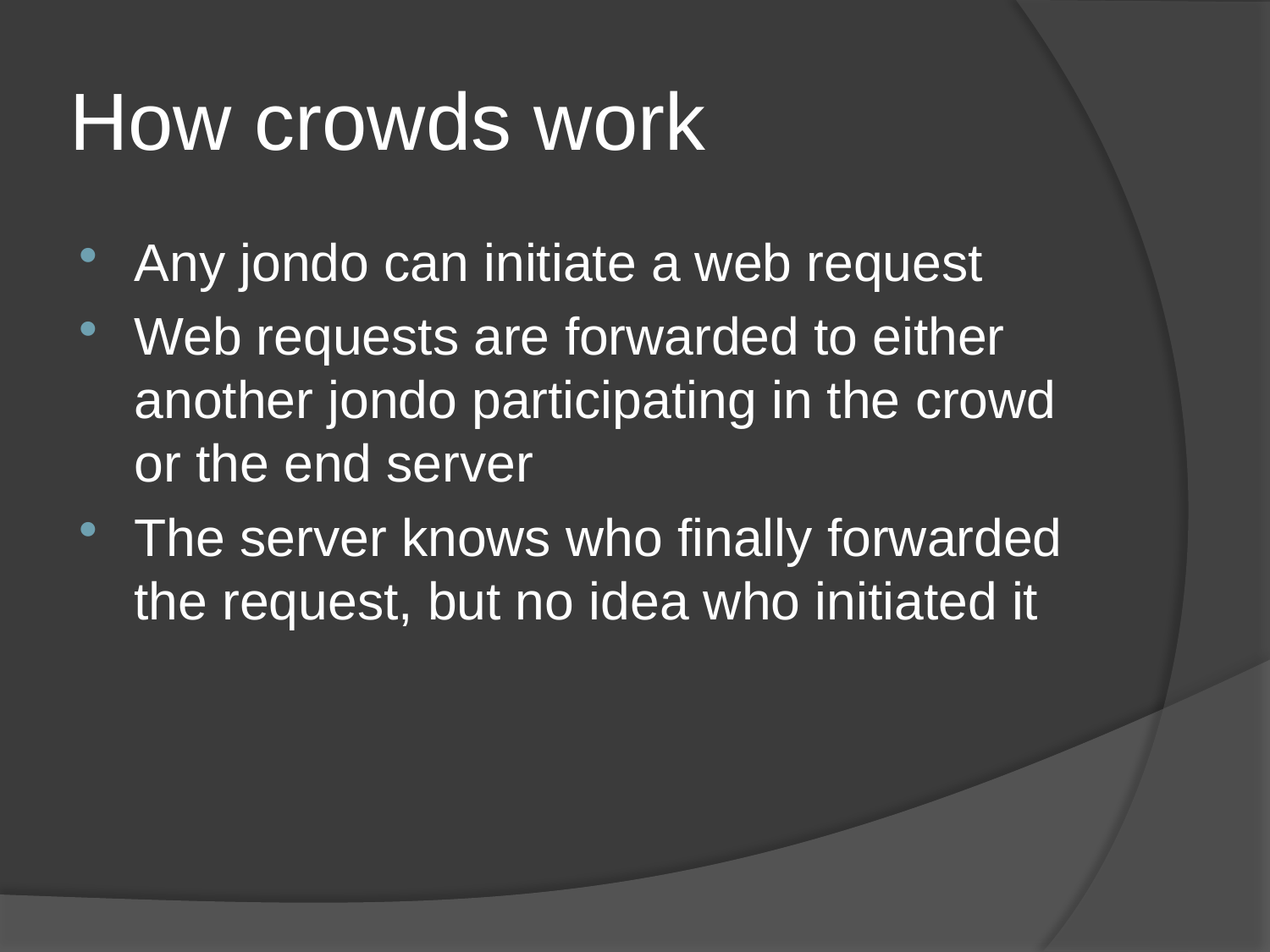

# How crowds work
Any jondo can initiate a web request
Web requests are forwarded to either another jondo participating in the crowd or the end server
The server knows who finally forwarded the request, but no idea who initiated it